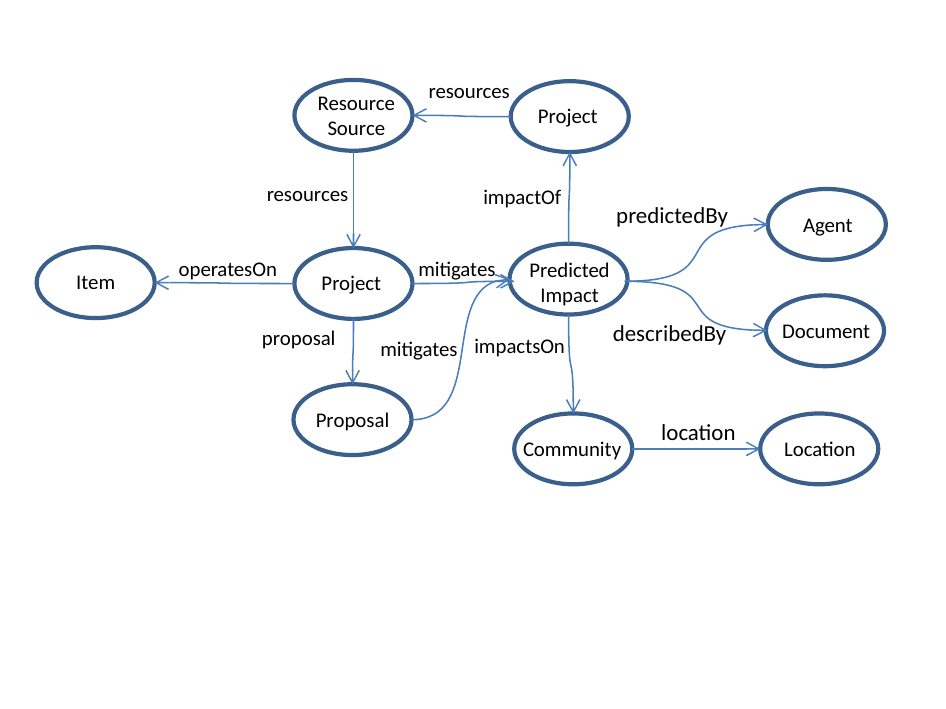

resources

Resource
Source

Project
resources
impactOf

Agent
predictedBy

Predicted
Impact

Item
operatesOn

Project
mitigates

Document
describedBy
proposal
impactsOn
mitigates

Proposal
location

Community

Location